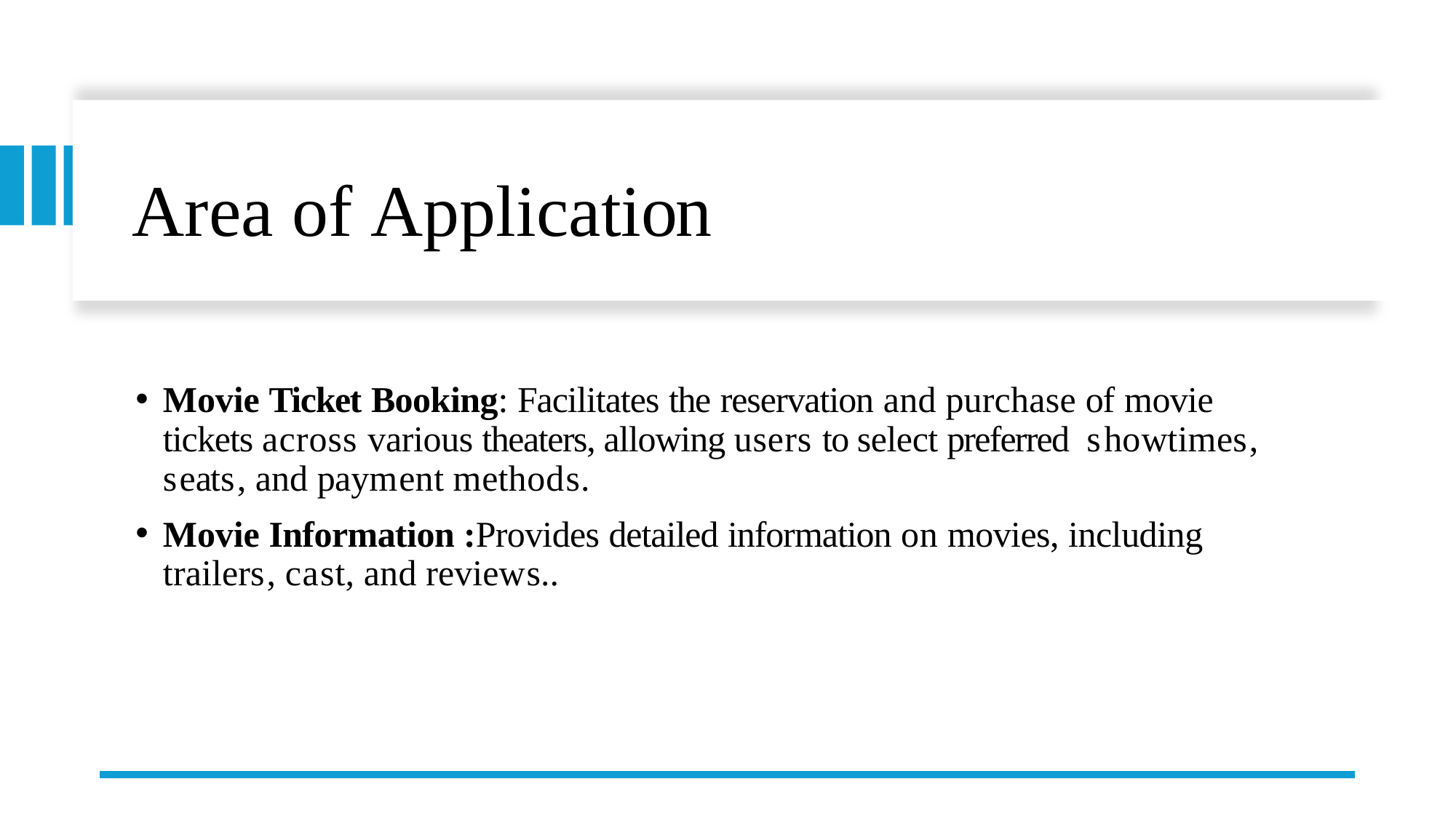

# Area of Application
Movie Ticket Booking: Facilitates the reservation and purchase of movie  tickets across various theaters, allowing users to select preferred  showtimes, seats, and payment methods.
Movie Information :Provides detailed information on movies, including  trailers, cast, and reviews..